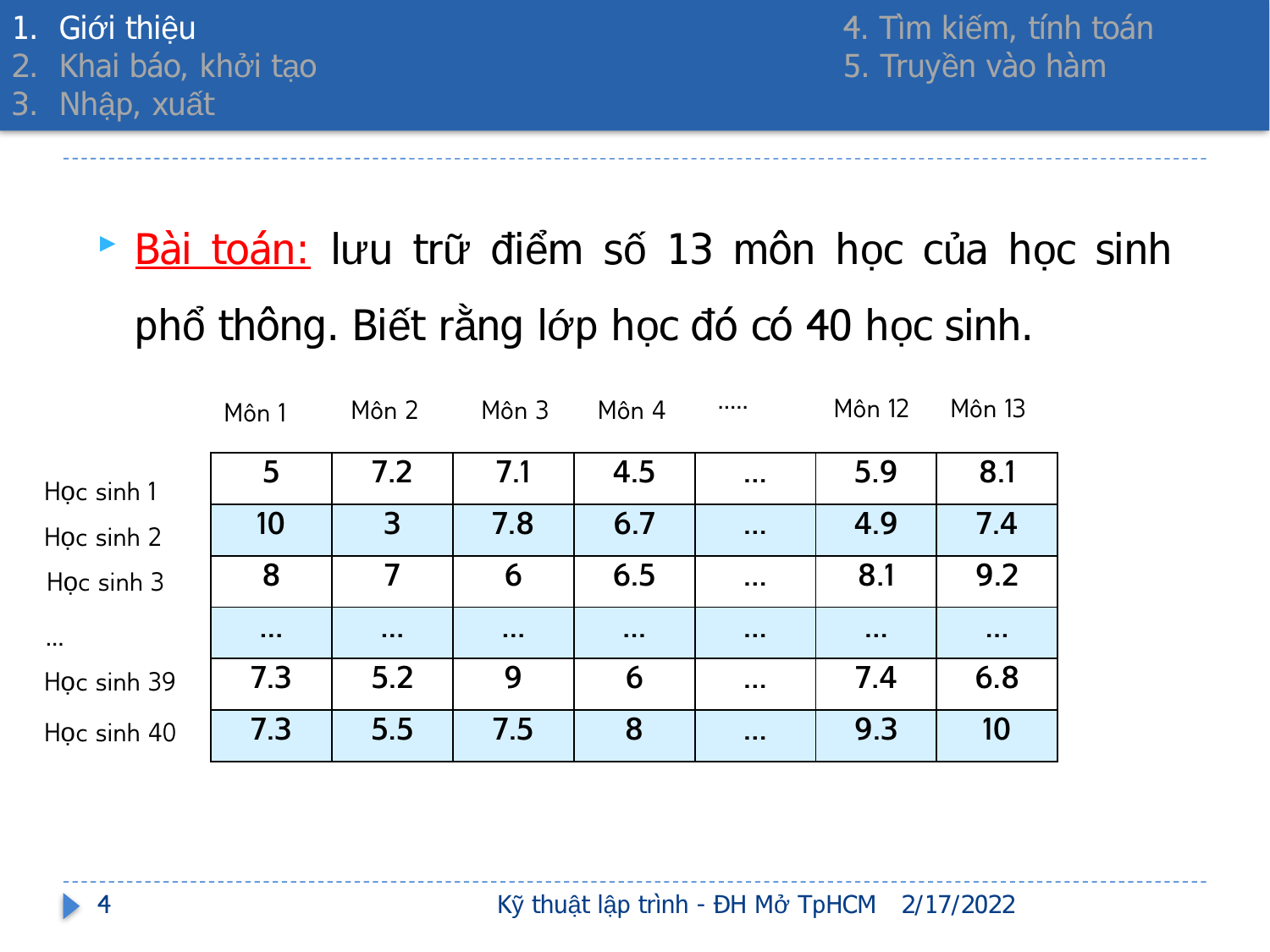

Giới thiệu                                                                 4. Tìm kiếm, tính toán
Khai báo, khởi tạo                                                     5. Truyền vào hàm
Nhập, xuất
Bài toán: lưu trữ điểm số 13 môn học của học sinh phổ thông. Biết rằng lớp học đó có 40 học sinh.
…..
Môn 13
Môn 12
Môn 3
Môn 2
Môn 4
Môn 1
| 5 | 7.2 | 7.1 | 4.5 | … | 5.9 | 8.1 |
| --- | --- | --- | --- | --- | --- | --- |
| 10 | 3 | 7.8 | 6.7 | … | 4.9 | 7.4 |
| 8 | 7 | 6 | 6.5 | … | 8.1 | 9.2 |
| … | … | … | … | … | … | … |
| 7.3 | 5.2 | 9 | 6 | … | 7.4 | 6.8 |
| 7.3 | 5.5 | 7.5 | 8 | … | 9.3 | 10 |
Học sinh 1
Học sinh 2
Học sinh 3
…
Học sinh 39
Học sinh 40
4
Kỹ thuật lập trình - ĐH Mở TpHCM
2/17/2022